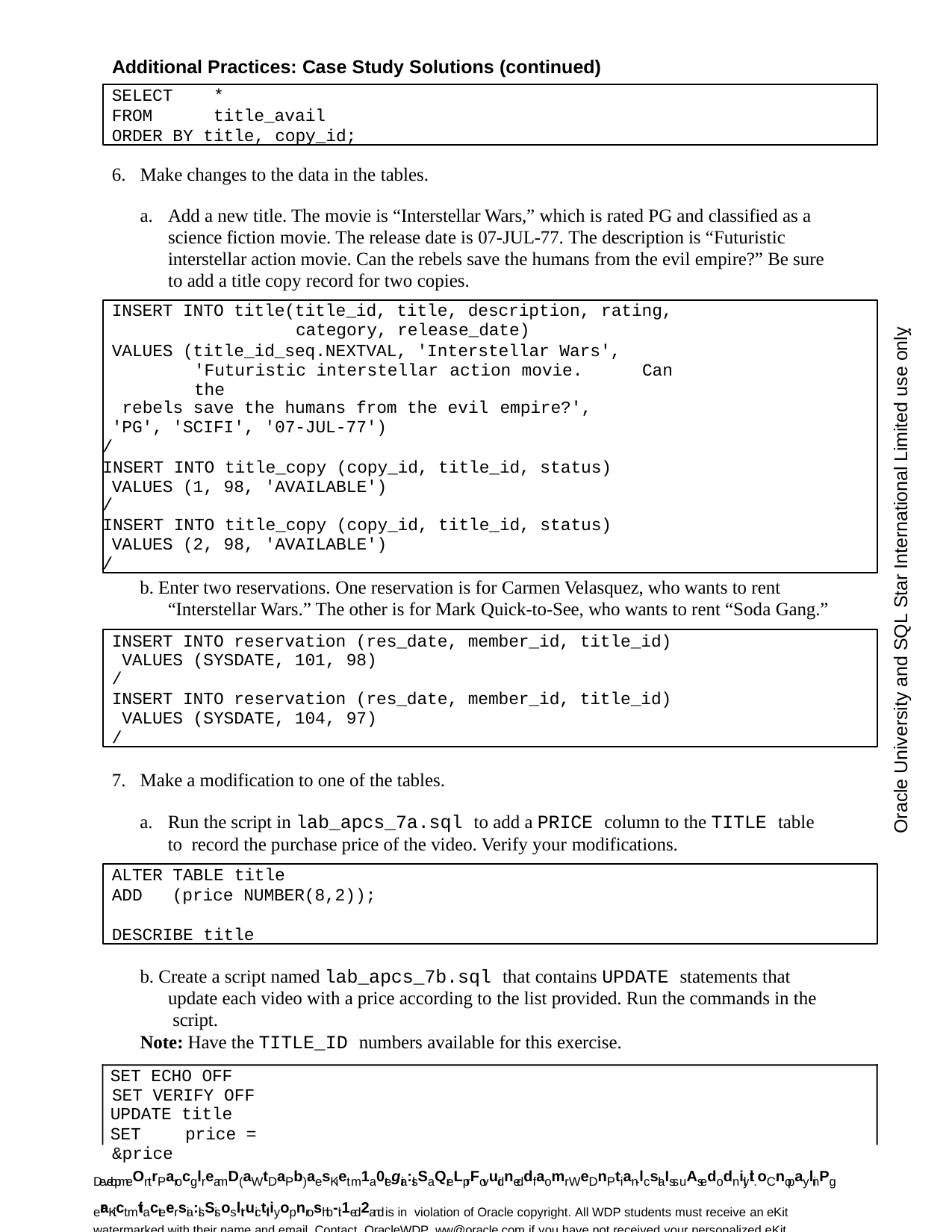

Additional Practices: Case Study Solutions (continued)
SELECT	*
FROM	title_avail  ORDER BY title, copy_id;
Make changes to the data in the tables.

Add a new title. The movie is “Interstellar Wars,” which is rated PG and classified as a  science fiction movie. The release date is 07-JUL-77. The description is “Futuristic  interstellar action movie. Can the rebels save the humans from the evil empire?” Be sure  to add a title copy record for two copies.
INSERT INTO title(title_id, title, description, rating,
category, release_date)
VALUES (title_id_seq.NEXTVAL, 'Interstellar Wars',  'Futuristic interstellar action movie.	Can the
rebels save the humans from the evil empire?',
'PG', 'SCIFI', '07-JUL-77')
/
INSERT INTO title_copy (copy_id, title_id, status)  VALUES (1, 98, 'AVAILABLE')
/
INSERT INTO title_copy (copy_id, title_id, status)  VALUES (2, 98, 'AVAILABLE')
/
Oracle University and SQL Star International Limited use onlyฺ
b. Enter two reservations. One reservation is for Carmen Velasquez, who wants to rent  “Interstellar Wars.” The other is for Mark Quick-to-See, who wants to rent “Soda Gang.”
INSERT INTO reservation (res_date, member_id, title_id)  VALUES (SYSDATE, 101, 98)
/
INSERT INTO reservation (res_date, member_id, title_id)  VALUES (SYSDATE, 104, 97)
/
Make a modification to one of the tables.

Run the script in lab_apcs_7a.sql to add a PRICE column to the TITLE table to  record the purchase price of the video. Verify your modifications.
ALTER TABLE title
ADD	(price NUMBER(8,2));

DESCRIBE title
b. Create a script named lab_apcs_7b.sql that contains UPDATE statements that  update each video with a price according to the list provided. Run the commands in the  script.
Note: Have the TITLE_ID numbers available for this exercise.
SET ECHO OFF  SET VERIFY OFF
UPDATE title
SET	price = &price

DevelopmeOntrParocglreamD(aWtDaPb)aesKiet m1a0tegria:lsSaQreLprFovuidneddfaomr WeDnPtian-lcslaIss uAsedodnilyti. oCnopaylinPg eraKict mtiacteersia:lsSisosltruicttliyopnroshib-it1ed2and is in  violation of Oracle copyright. All WDP students must receive an eKit watermarked with their name and email. Contact  OracleWDP_ww@oracle.com if you have not received your personalized eKit.